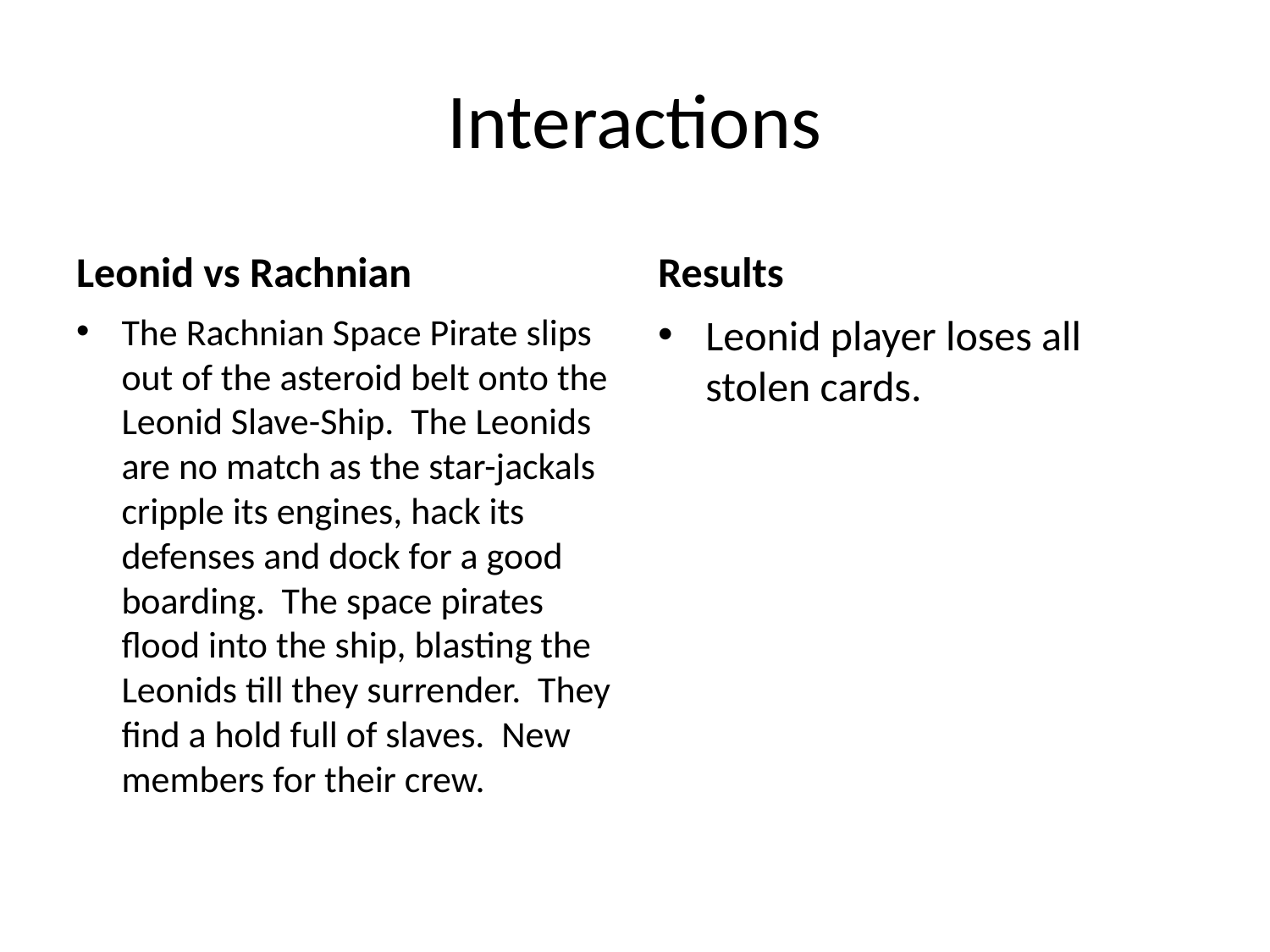

# Interactions
Leonid vs Rachnian
Results
The Rachnian Space Pirate slips out of the asteroid belt onto the Leonid Slave-Ship.  The Leonids are no match as the star-jackals cripple its engines, hack its defenses and dock for a good boarding.  The space pirates flood into the ship, blasting the Leonids till they surrender.  They find a hold full of slaves.  New members for their crew.
Leonid player loses all stolen cards.